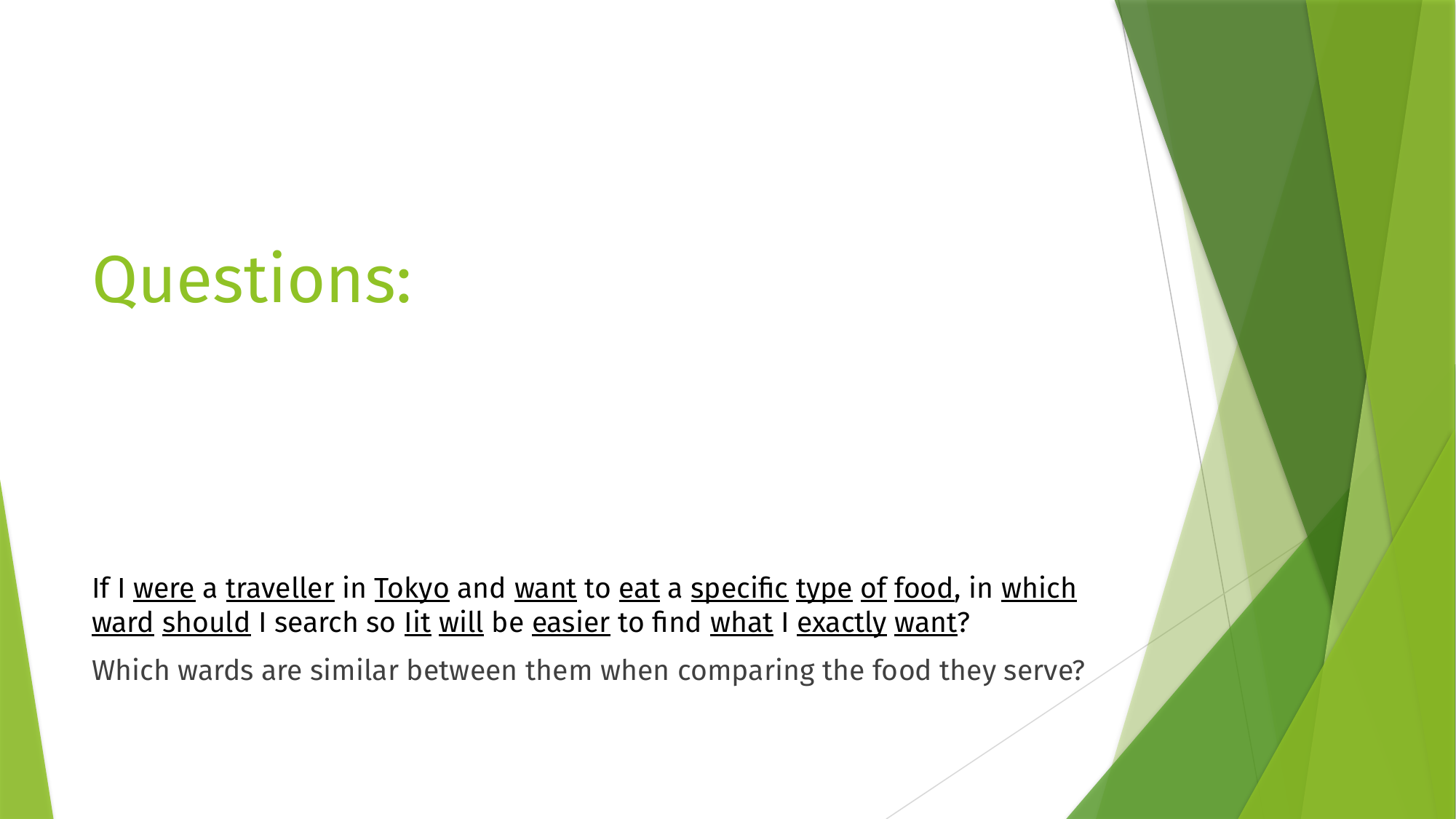

# Questions:
If I were a traveller in Tokyo and want to eat a specific type of food, in which ward should I search so Iit will be easier to find what I exactly want?
Which wards are similar between them when comparing the food they serve?